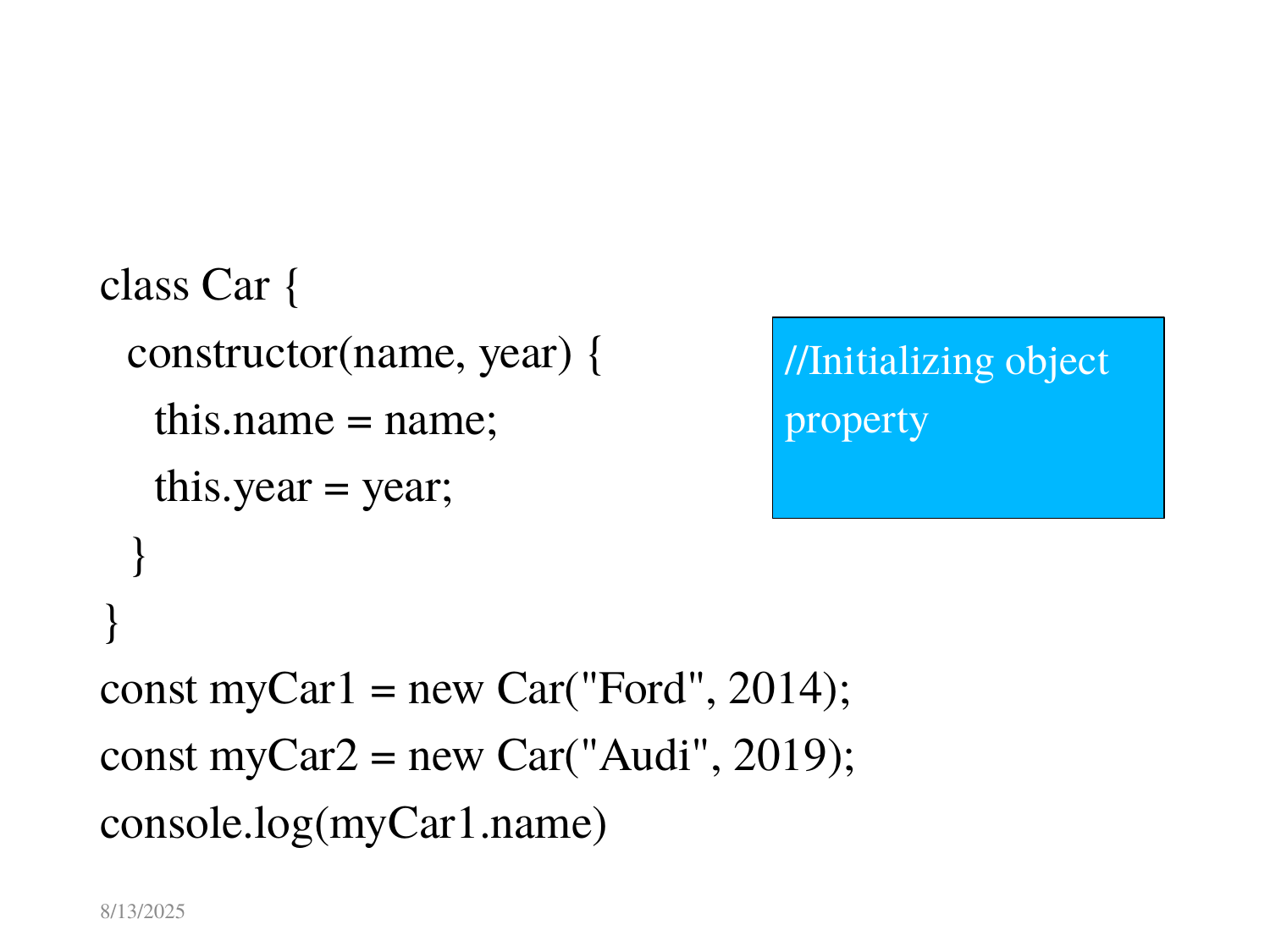

#
class Car {
  constructor(name, year) {
    this.name = name;
    this.year = year;
  }
}
const myCar1 = new Car("Ford", 2014);
const myCar2 = new Car("Audi", 2019);
console.log(myCar1.name)

//Initializing object property
8/13/2025